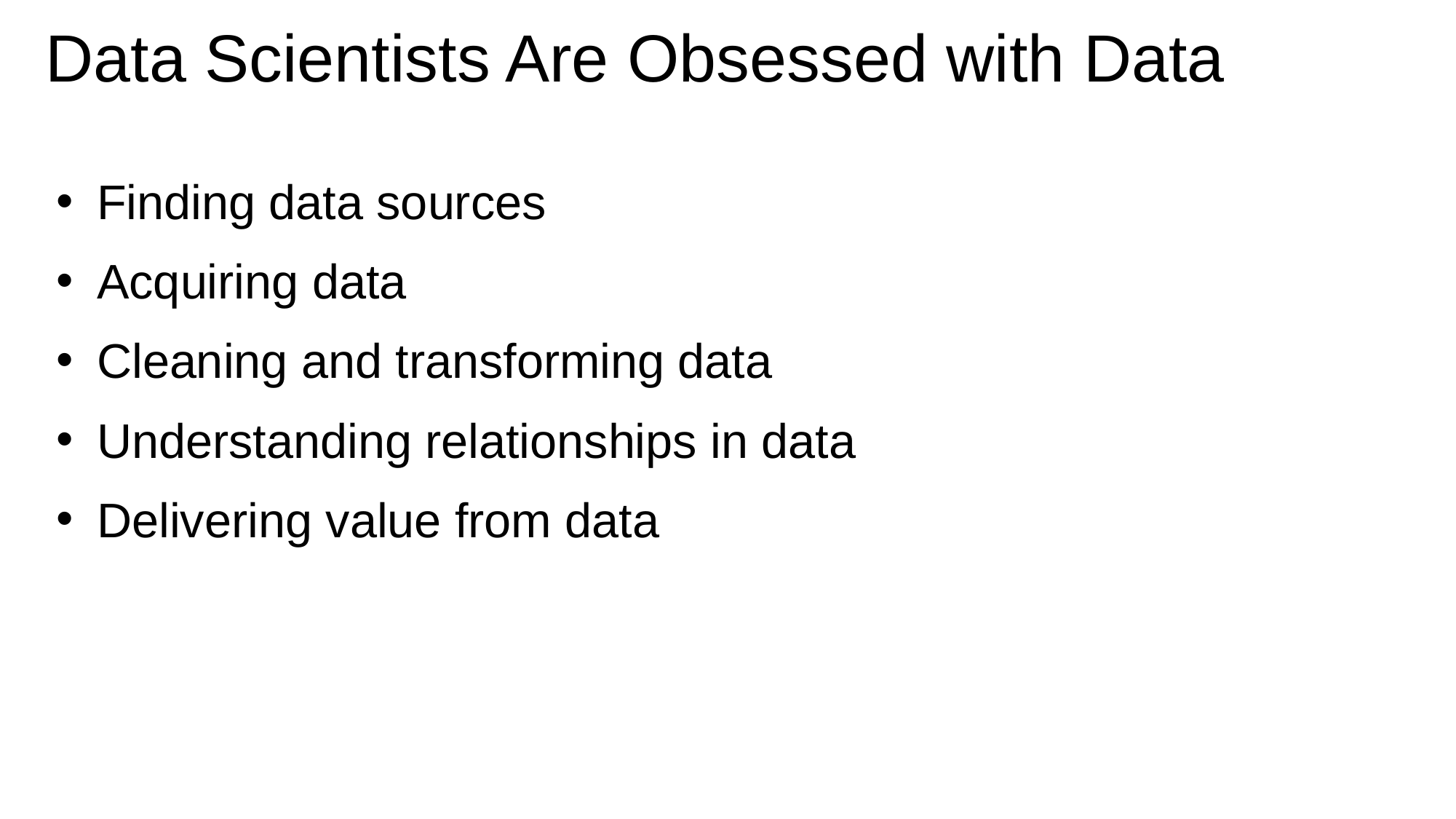

# Data Scientists Are Obsessed with Data
Finding data sources
Acquiring data
Cleaning and transforming data
Understanding relationships in data
Delivering value from data